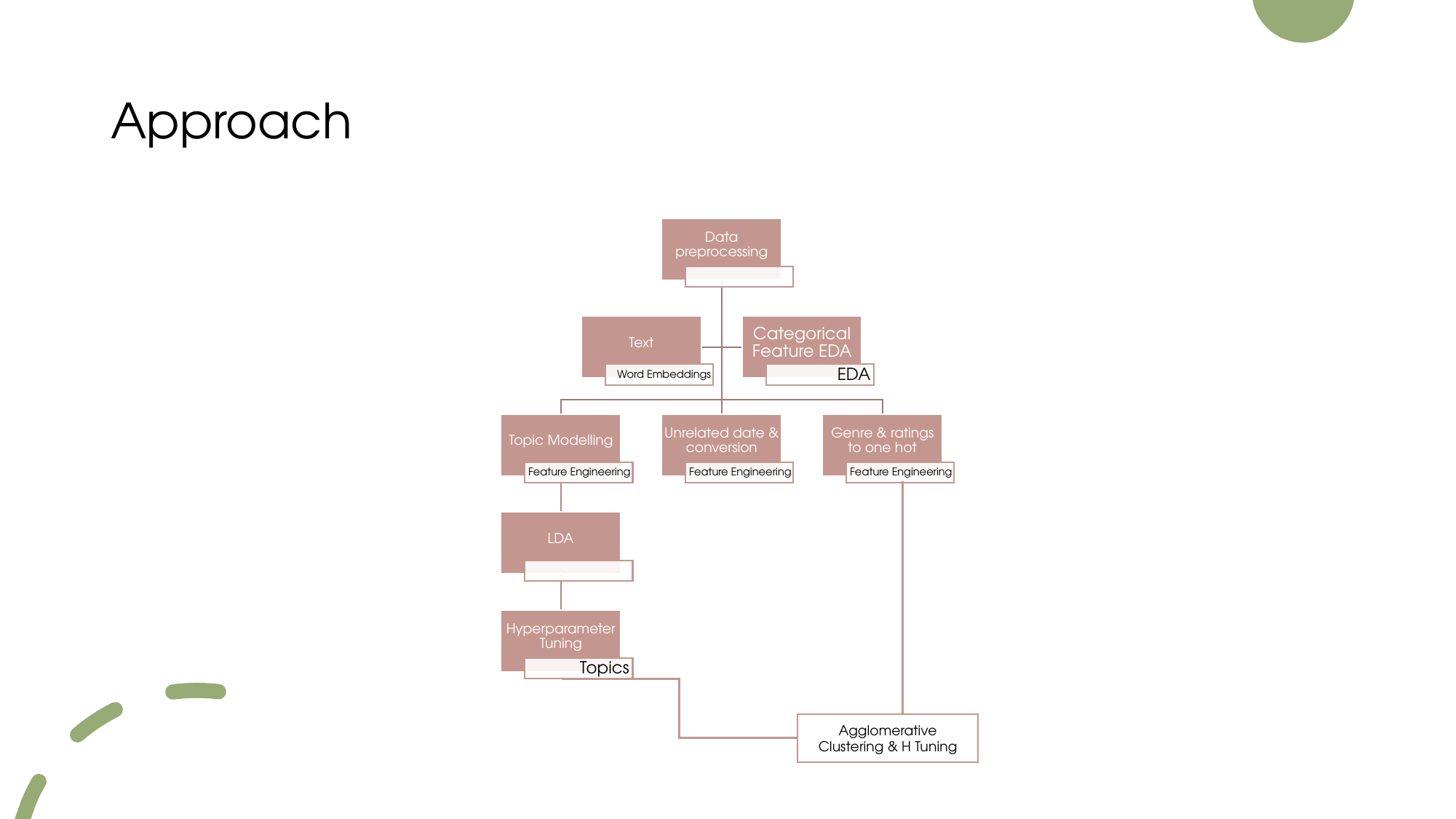

# Approach
Data preprocessing

Topic Modelling
Feature Engineering
LDA

Hyperparameter Tuning
Topics
Unrelated date & conversion
Feature Engineering
Genre & ratings to one hot
Feature Engineering
Text
Word Embeddings
Categorical Feature EDA
EDA
Agglomerative Clustering & H Tuning